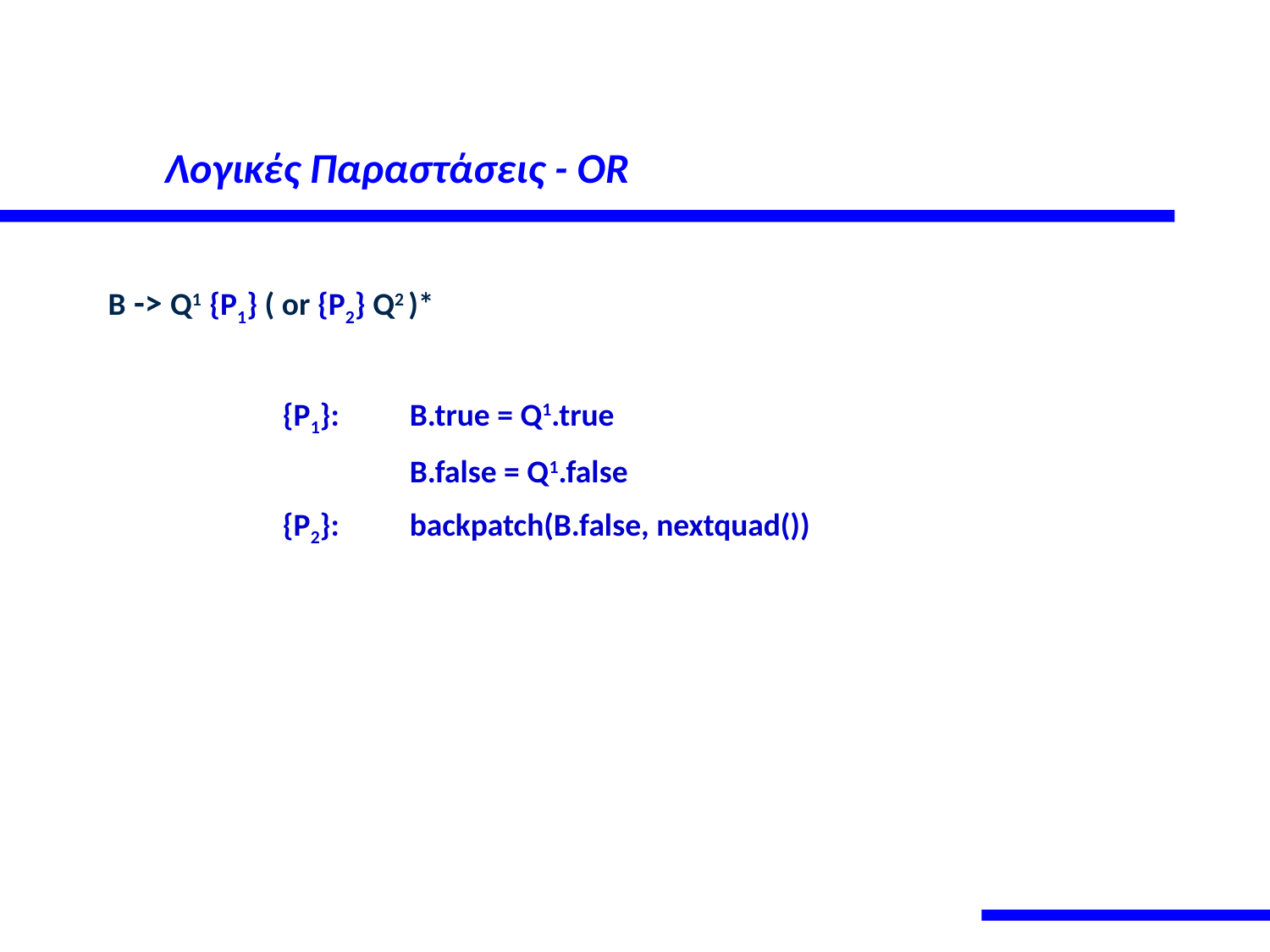

# Λογικές Παραστάσεις - OR
B -> Q1 {P1} ( or {P2} Q2 )*

		{P1}:	B.true = Q1.true
			B.false = Q1.false
		{P2}:	backpatch(B.false, nextquad())